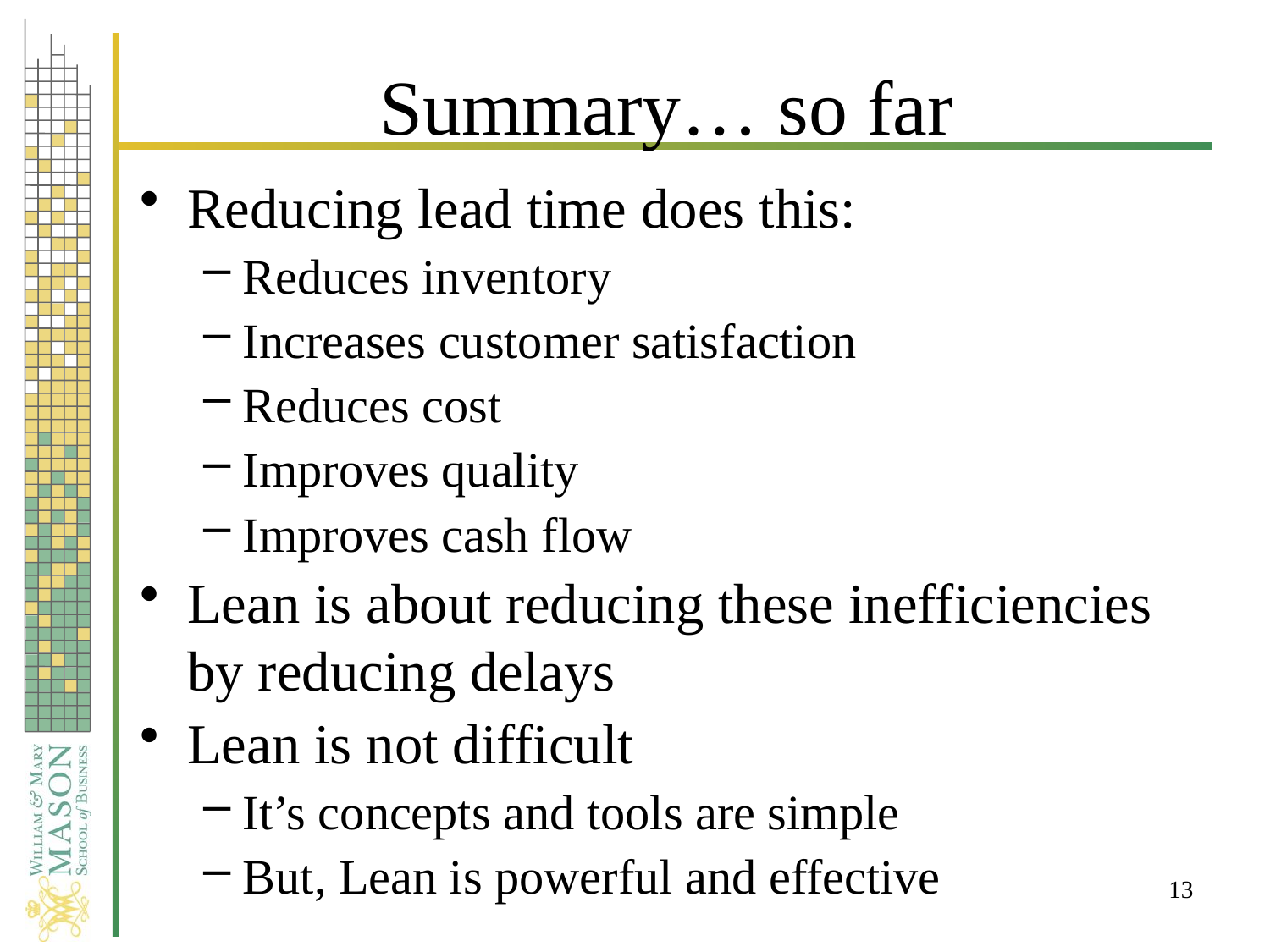

# Summary… so far
Reducing lead time does this:
Reduces inventory
Increases customer satisfaction
Reduces cost
Improves quality
Improves cash flow
Lean is about reducing these inefficiencies by reducing delays
Lean is not difficult
It’s concepts and tools are simple
But, Lean is powerful and effective
13